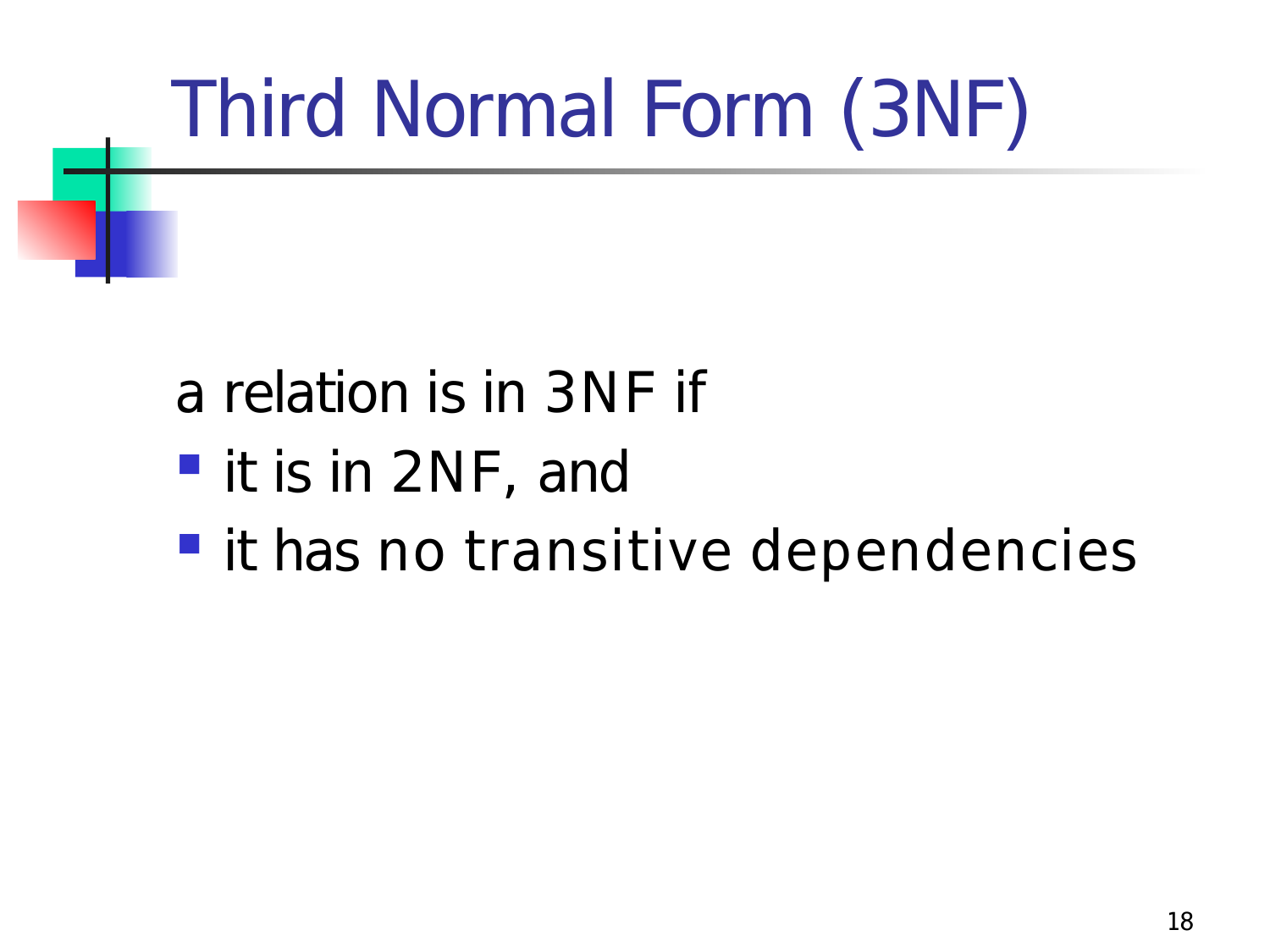

# Third Normal Form (3NF)
a relation is in 3NF if
it is in 2NF, and
it has no transitive dependencies

18